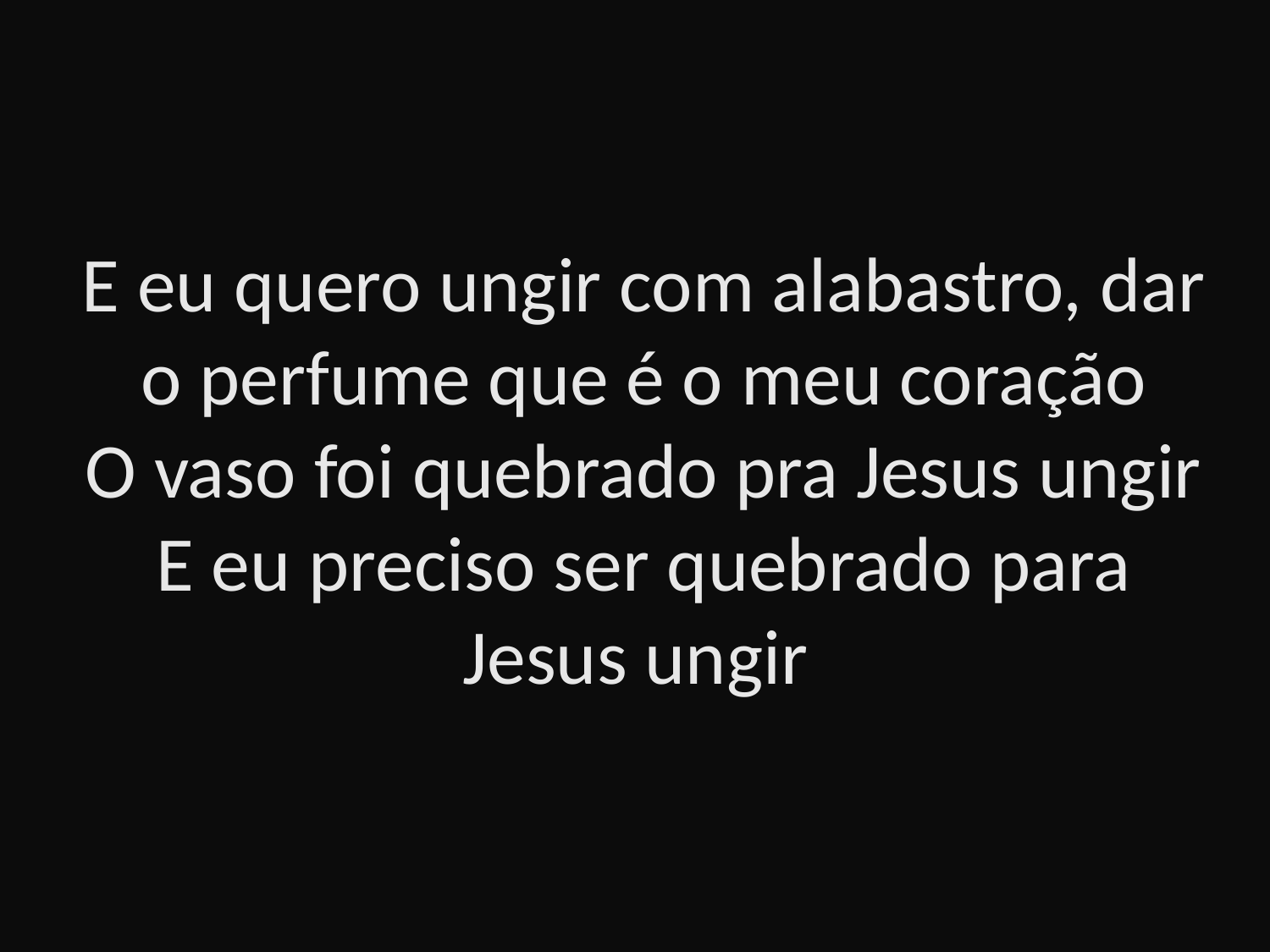

# E eu quero ungir com alabastro, dar o perfume que é o meu coração O vaso foi quebrado pra Jesus ungir E eu preciso ser quebrado para Jesus ungir